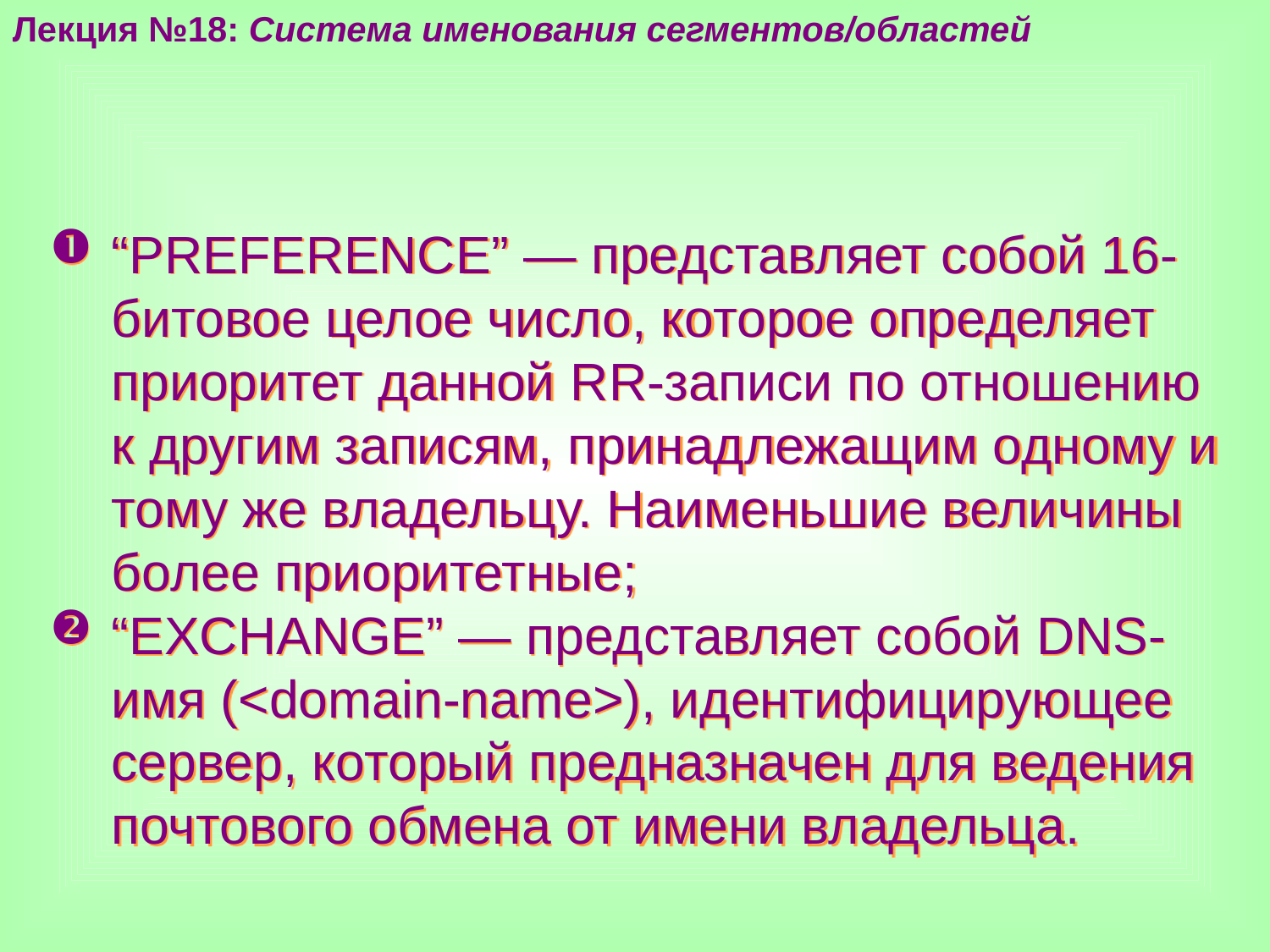

Лекция №18: Система именования сегментов/областей
“PREFERENCE” — представляет собой 16-битовое целое число, которое определяет приоритет данной RR-записи по отношению к другим записям, принадлежащим одному и тому же владельцу. Наименьшие величины более приоритетные;
“EXCHANGE” — представляет собой DNS-имя (<domain-name>), идентифицирующее сервер, который предназначен для ведения почтового обмена от имени владельца.